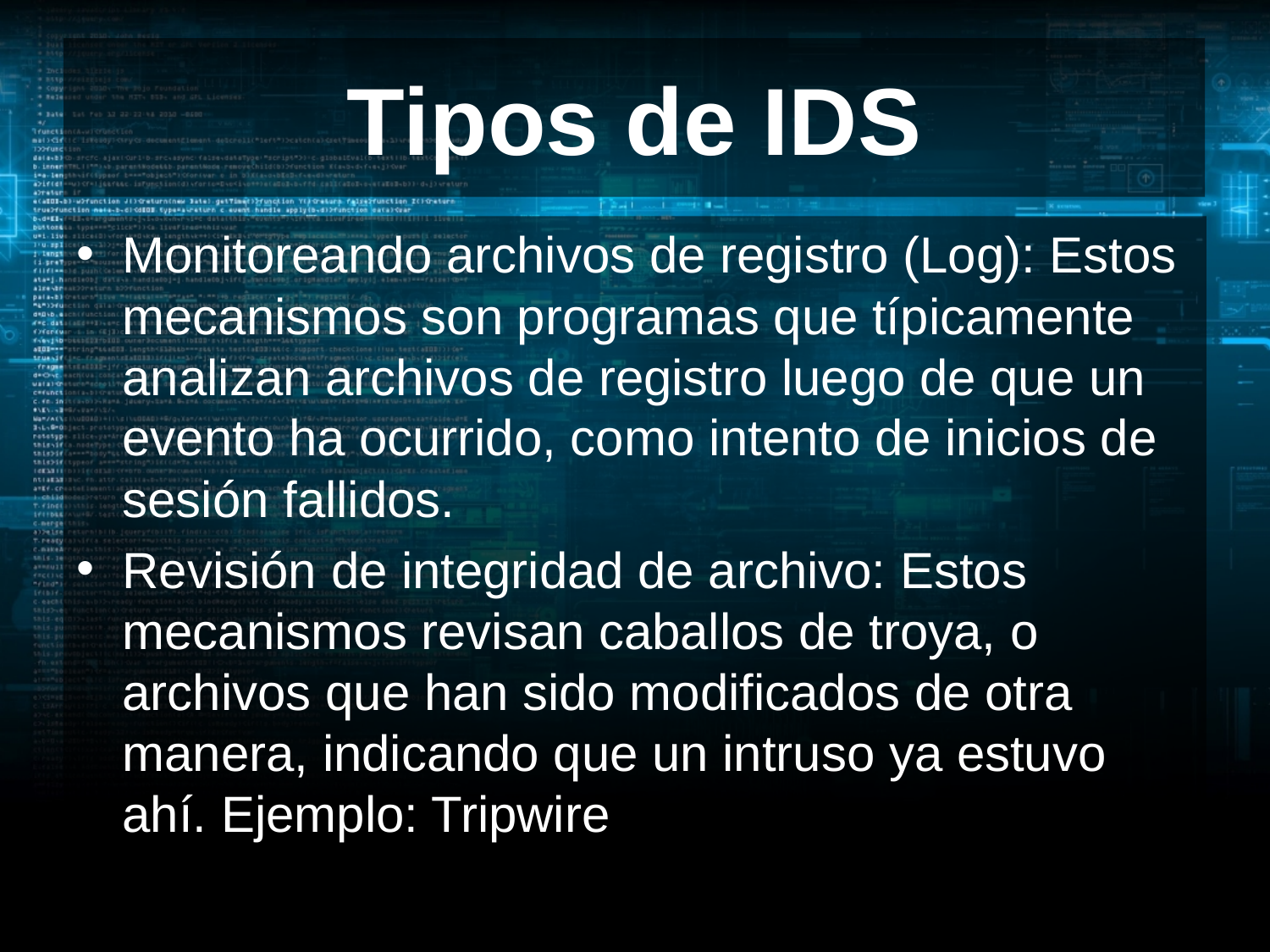

# Tipos de IDS
Monitoreando archivos de registro (Log): Estos mecanismos son programas que típicamente analizan archivos de registro luego de que un evento ha ocurrido, como intento de inicios de sesión fallidos.
Revisión de integridad de archivo: Estos mecanismos revisan caballos de troya, o archivos que han sido modificados de otra manera, indicando que un intruso ya estuvo ahí. Ejemplo: Tripwire